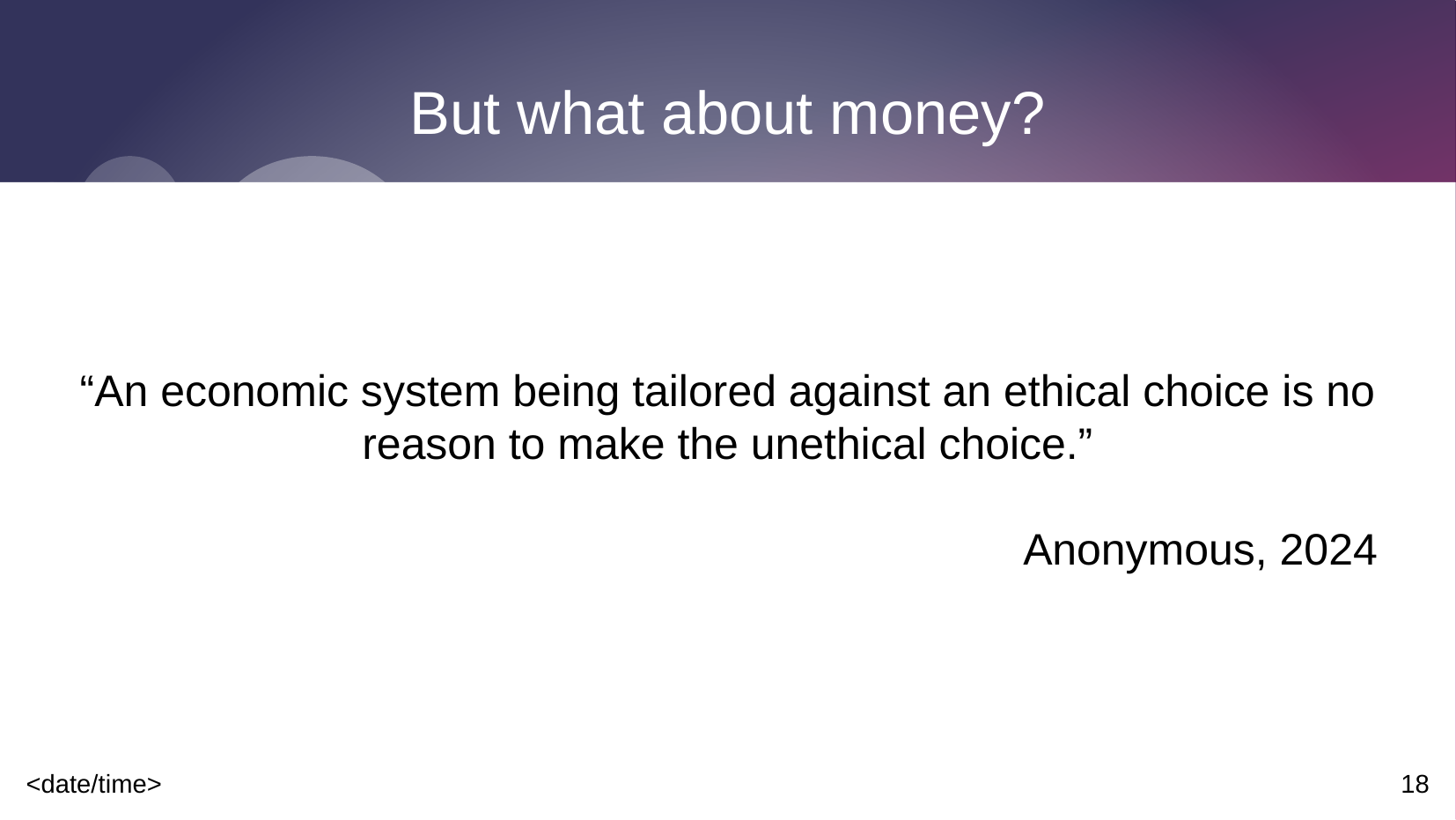

# But what about money?
“An economic system being tailored against an ethical choice is no reason to make the unethical choice.”

Anonymous, 2024